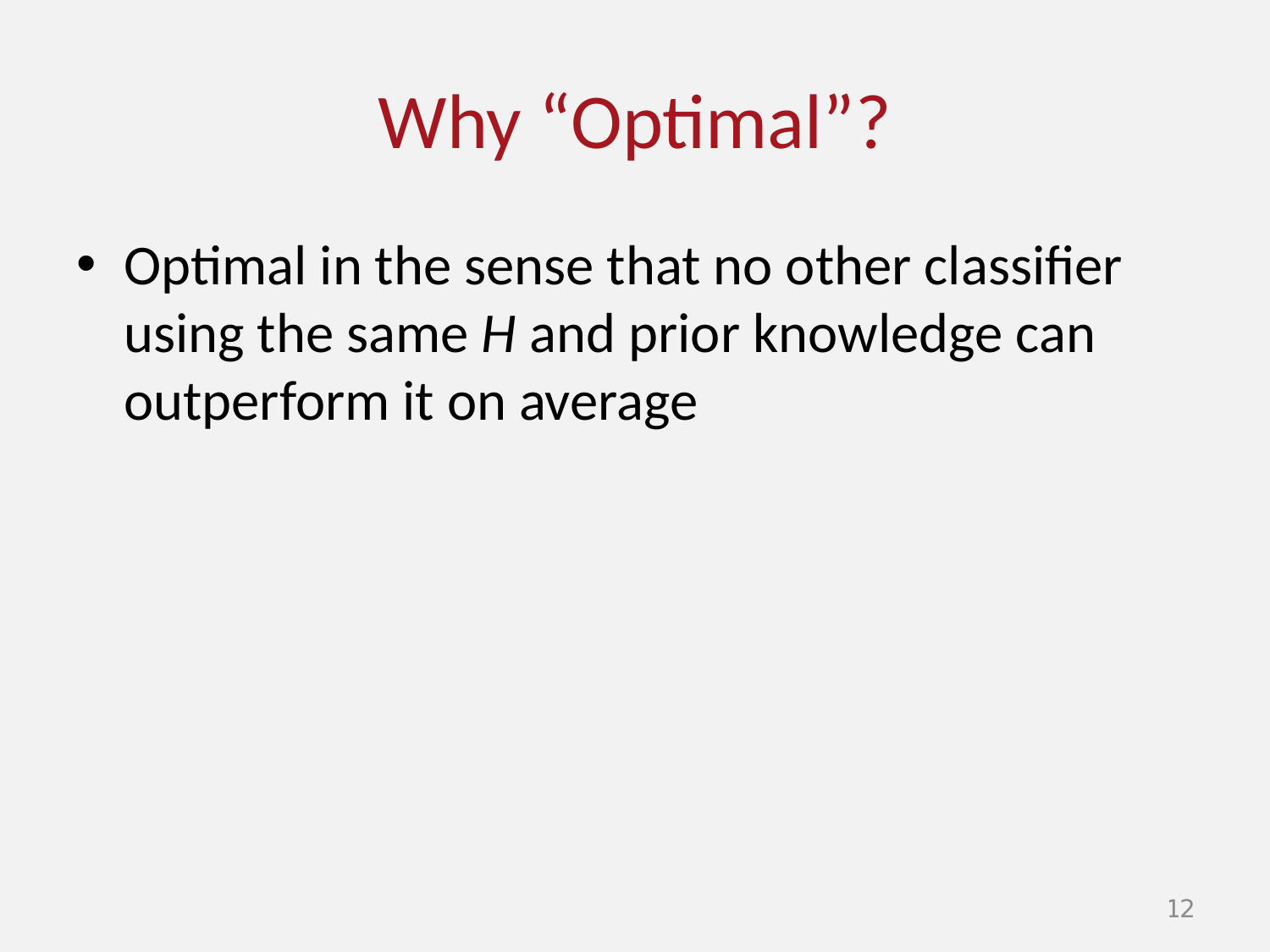

# Why “Optimal”?
Optimal in the sense that no other classifier using the same H and prior knowledge can outperform it on average
12